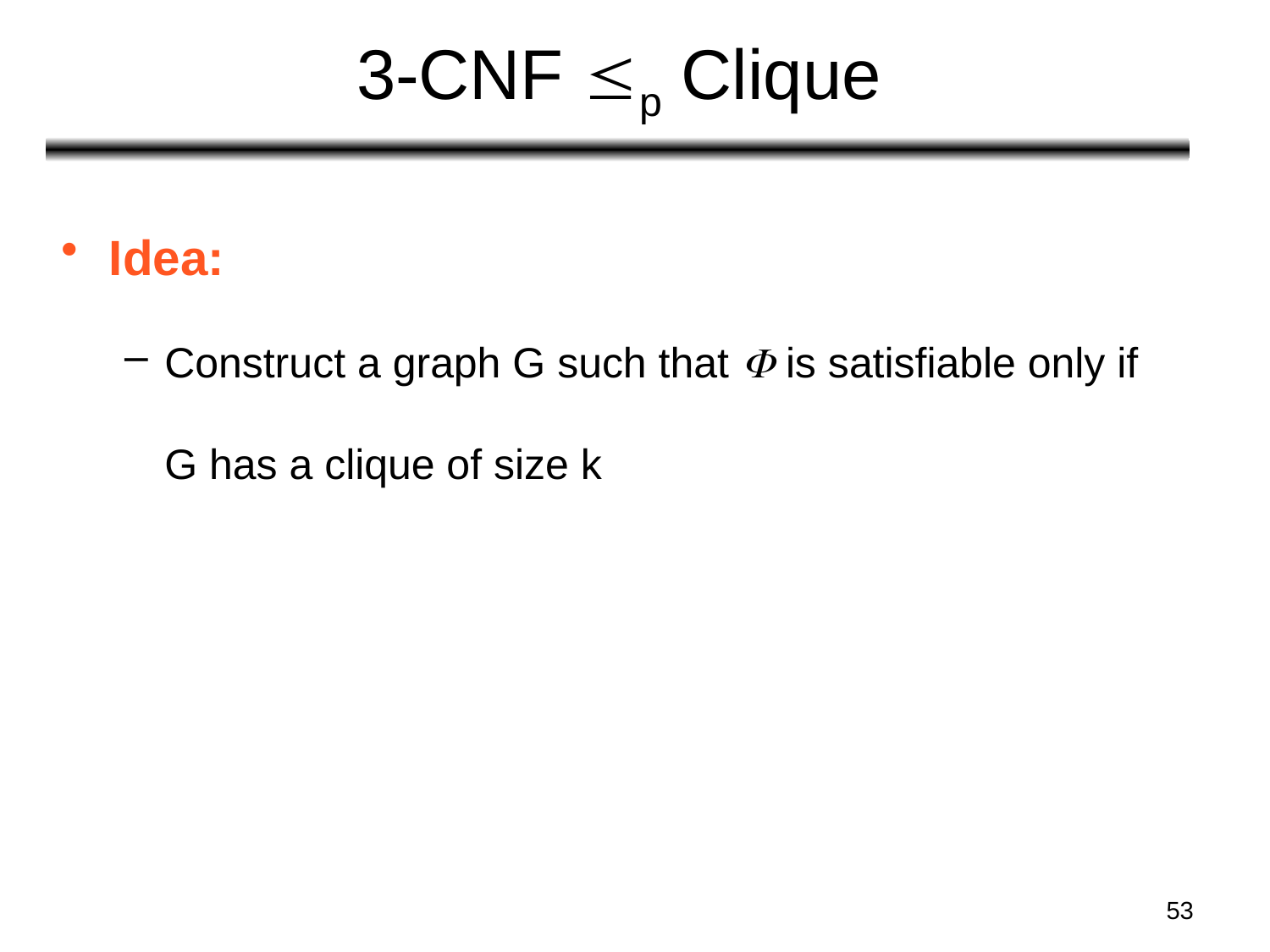

# 3-CNF ≤p Clique
Idea:
Construct a graph G such that Φ is satisfiable only if G has a clique of size k
53